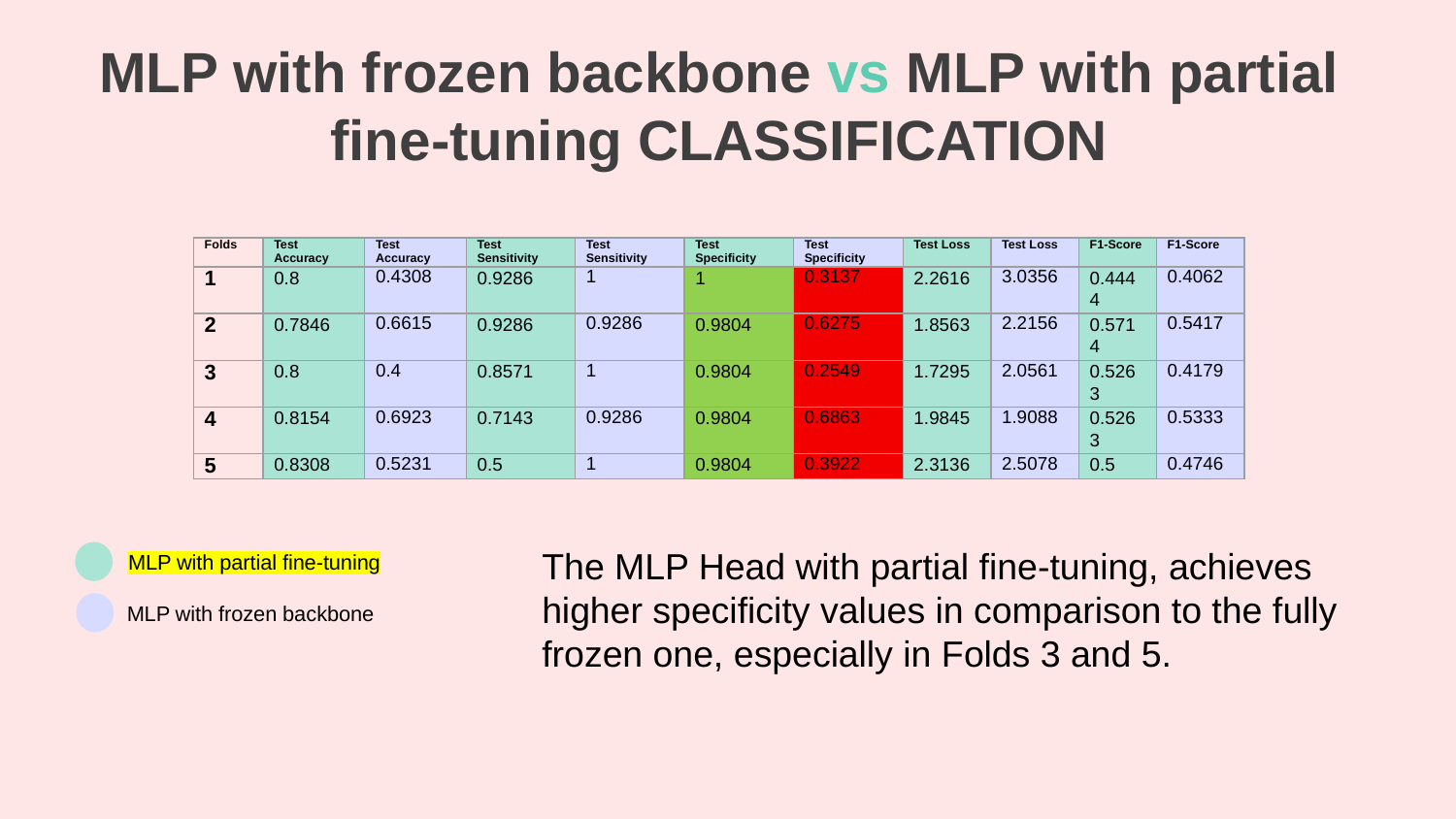

MLP with frozen backbone vs MLP with partial fine-tuning CLASSIFICATION
| Folds | Test Accuracy | Test Accuracy | Test Sensitivity | Test Sensitivity | Test Specificity | Test Specificity | Test Loss | Test Loss | F1-Score | F1-Score |
| --- | --- | --- | --- | --- | --- | --- | --- | --- | --- | --- |
| 1 | 0.8 | 0.4308 | 0.9286 | 1 | 1 | 0.3137 | 2.2616 | 3.0356 | 0.4444 | 0.4062 |
| 2 | 0.7846 | 0.6615 | 0.9286 | 0.9286 | 0.9804 | 0.6275 | 1.8563 | 2.2156 | 0.5714 | 0.5417 |
| 3 | 0.8 | 0.4 | 0.8571 | 1 | 0.9804 | 0.2549 | 1.7295 | 2.0561 | 0.5263 | 0.4179 |
| 4 | 0.8154 | 0.6923 | 0.7143 | 0.9286 | 0.9804 | 0.6863 | 1.9845 | 1.9088 | 0.5263 | 0.5333 |
| 5 | 0.8308 | 0.5231 | 0.5 | 1 | 0.9804 | 0.3922 | 2.3136 | 2.5078 | 0.5 | 0.4746 |
The MLP Head with partial fine-tuning, achieves higher specificity values in comparison to the fully frozen one, especially in Folds 3 and 5.

MLP with partial fine-tuning

MLP with frozen backbone